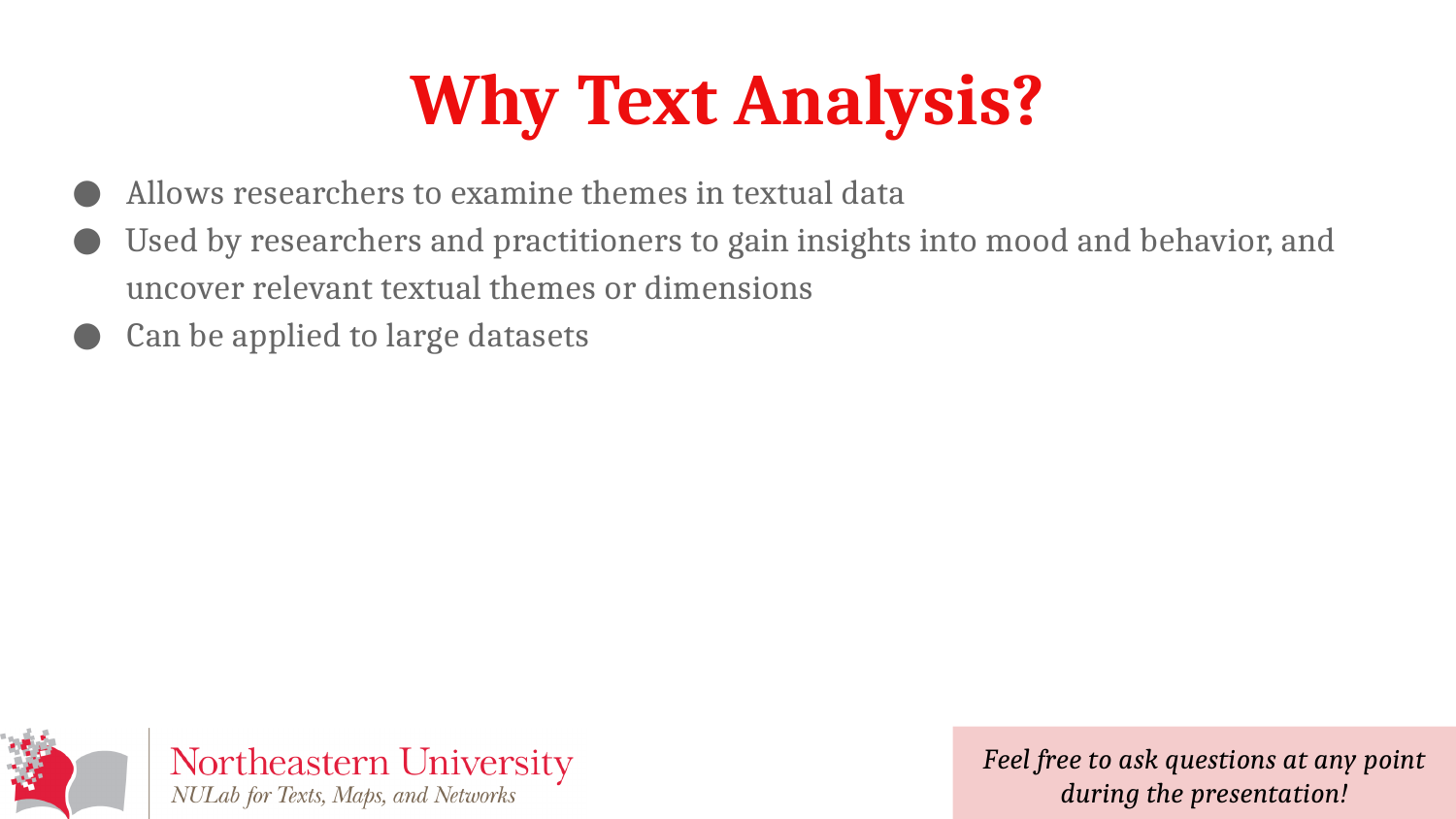

# Why Text Analysis?
Allows researchers to examine themes in textual data
Used by researchers and practitioners to gain insights into mood and behavior, and uncover relevant textual themes or dimensions
Can be applied to large datasets